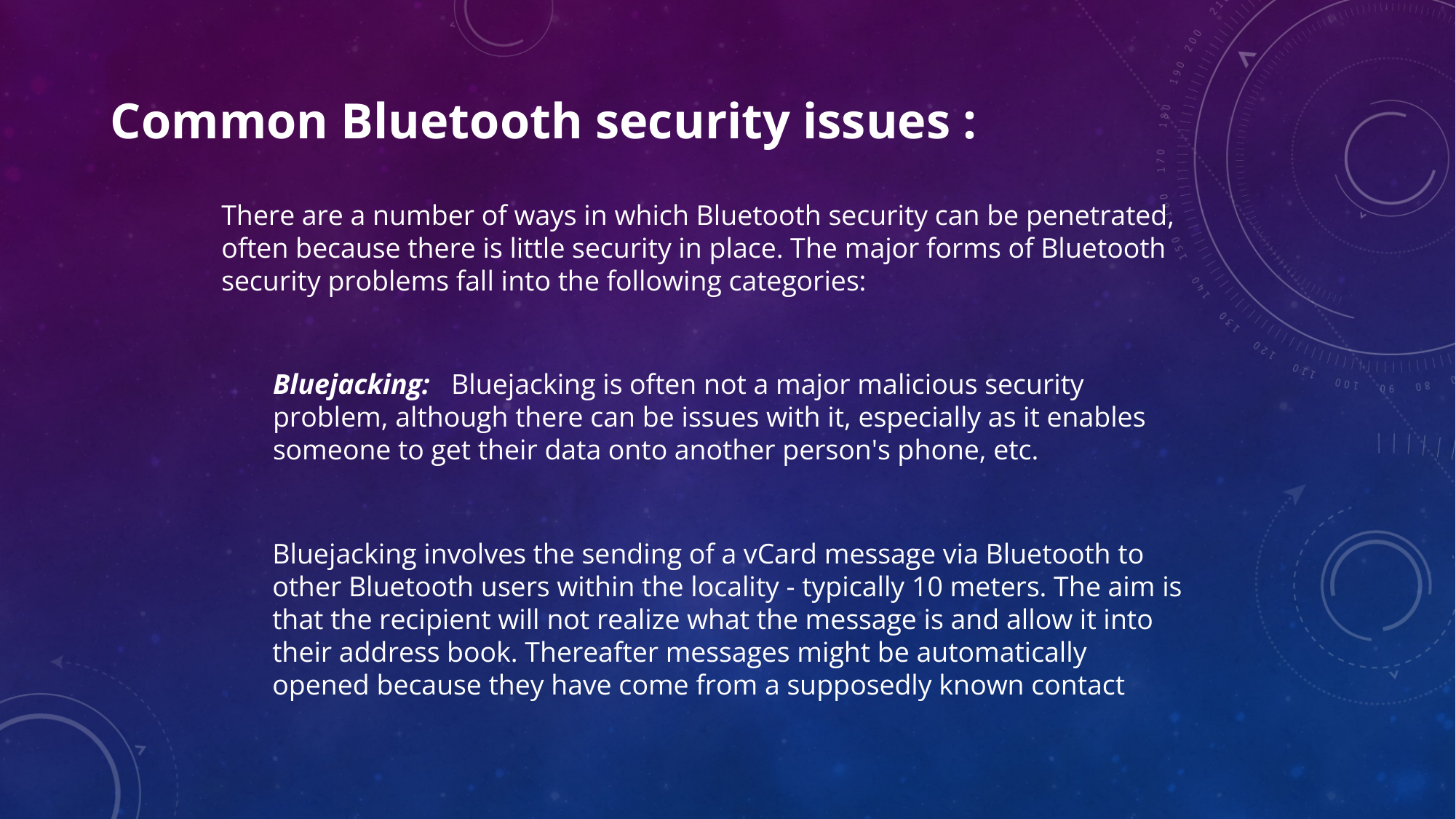

Common Bluetooth security issues :
There are a number of ways in which Bluetooth security can be penetrated, often because there is little security in place. The major forms of Bluetooth security problems fall into the following categories:
Bluejacking:   Bluejacking is often not a major malicious security problem, although there can be issues with it, especially as it enables someone to get their data onto another person's phone, etc.
Bluejacking involves the sending of a vCard message via Bluetooth to other Bluetooth users within the locality - typically 10 meters. The aim is that the recipient will not realize what the message is and allow it into their address book. Thereafter messages might be automatically opened because they have come from a supposedly known contact